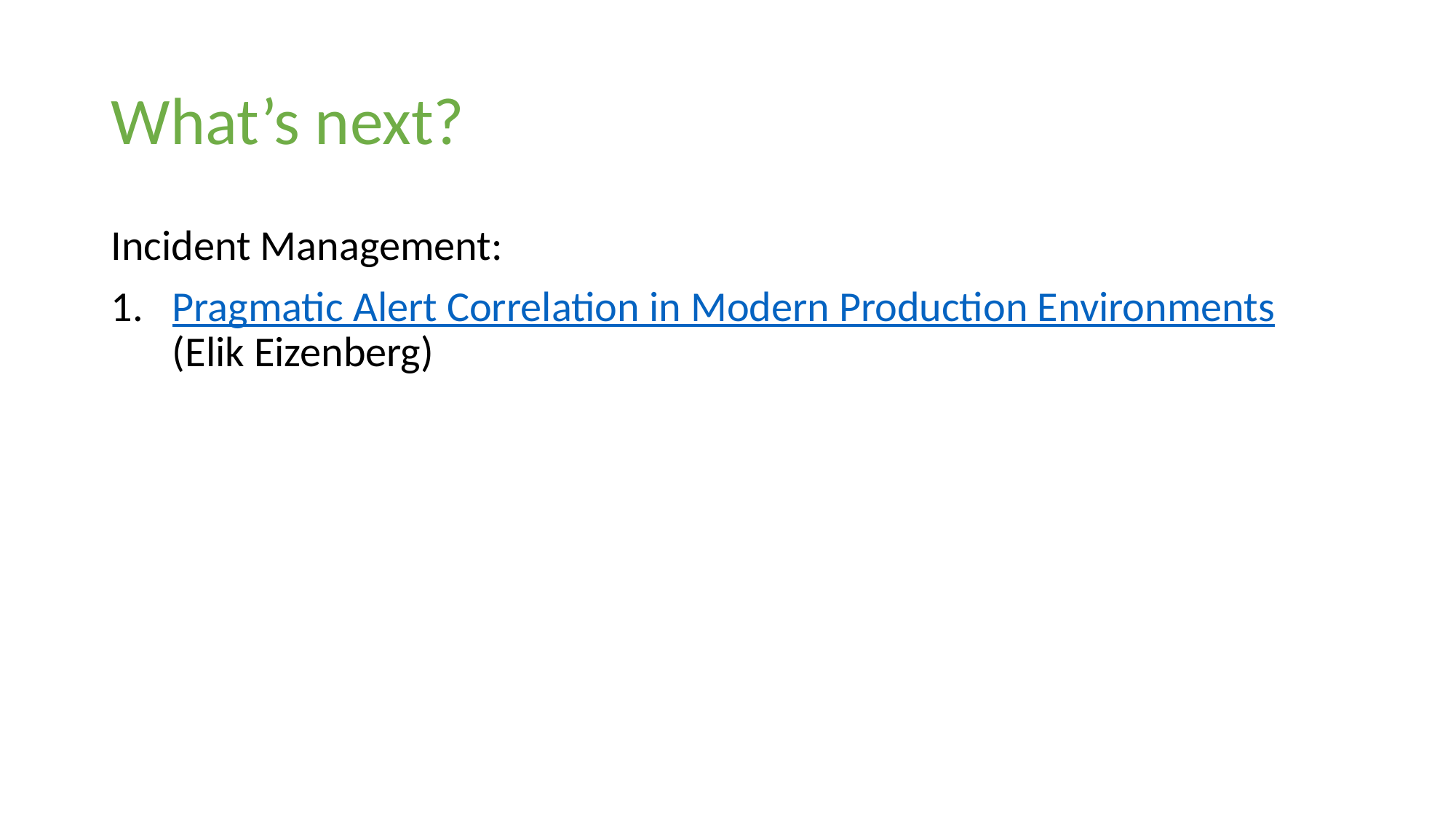

# What’s next?
Incident Management:
Pragmatic Alert Correlation in Modern Production Environments
(Elik Eizenberg)